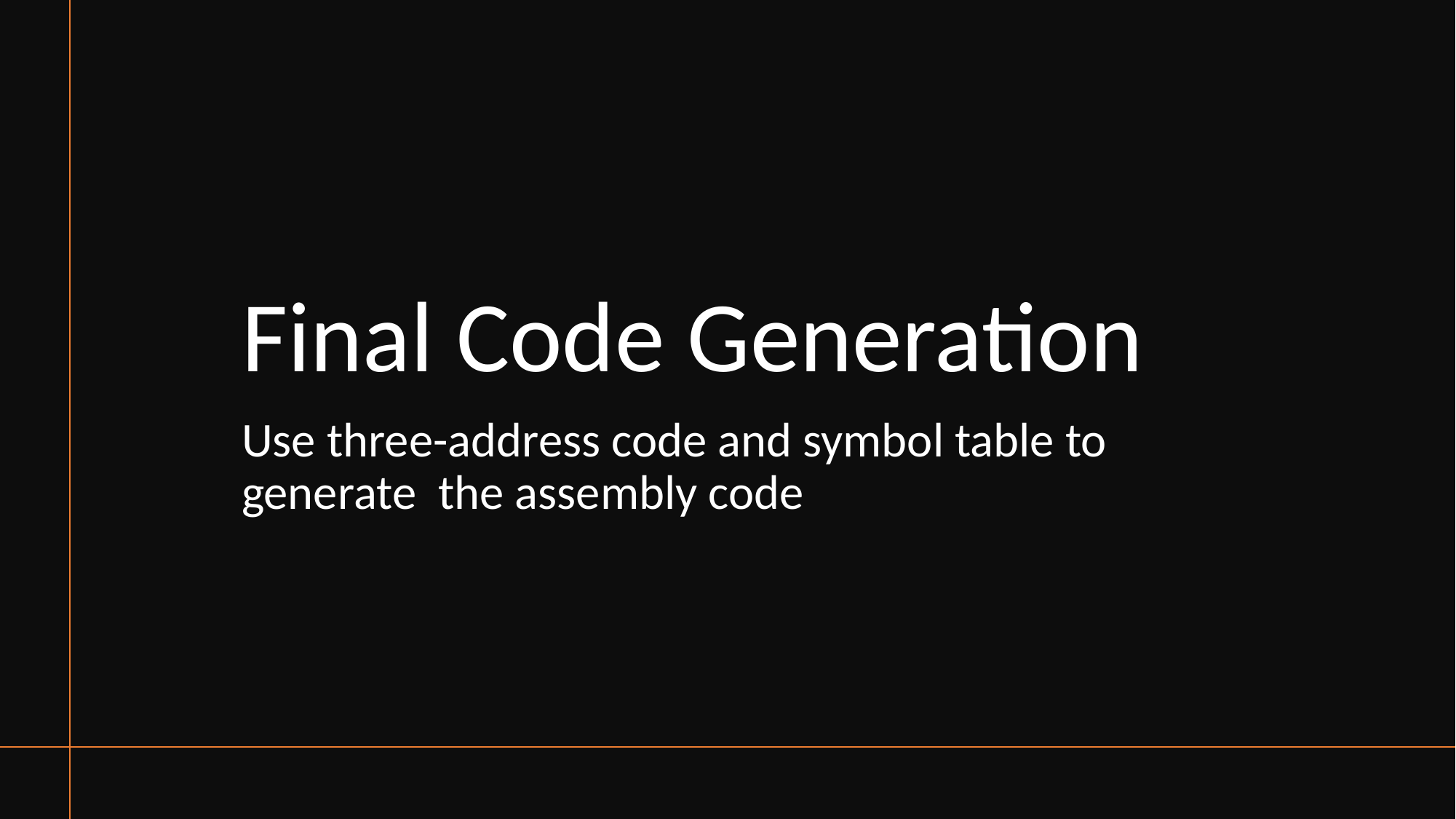

# Final Code Generation
Use three-address code and symbol table to generate  the assembly code